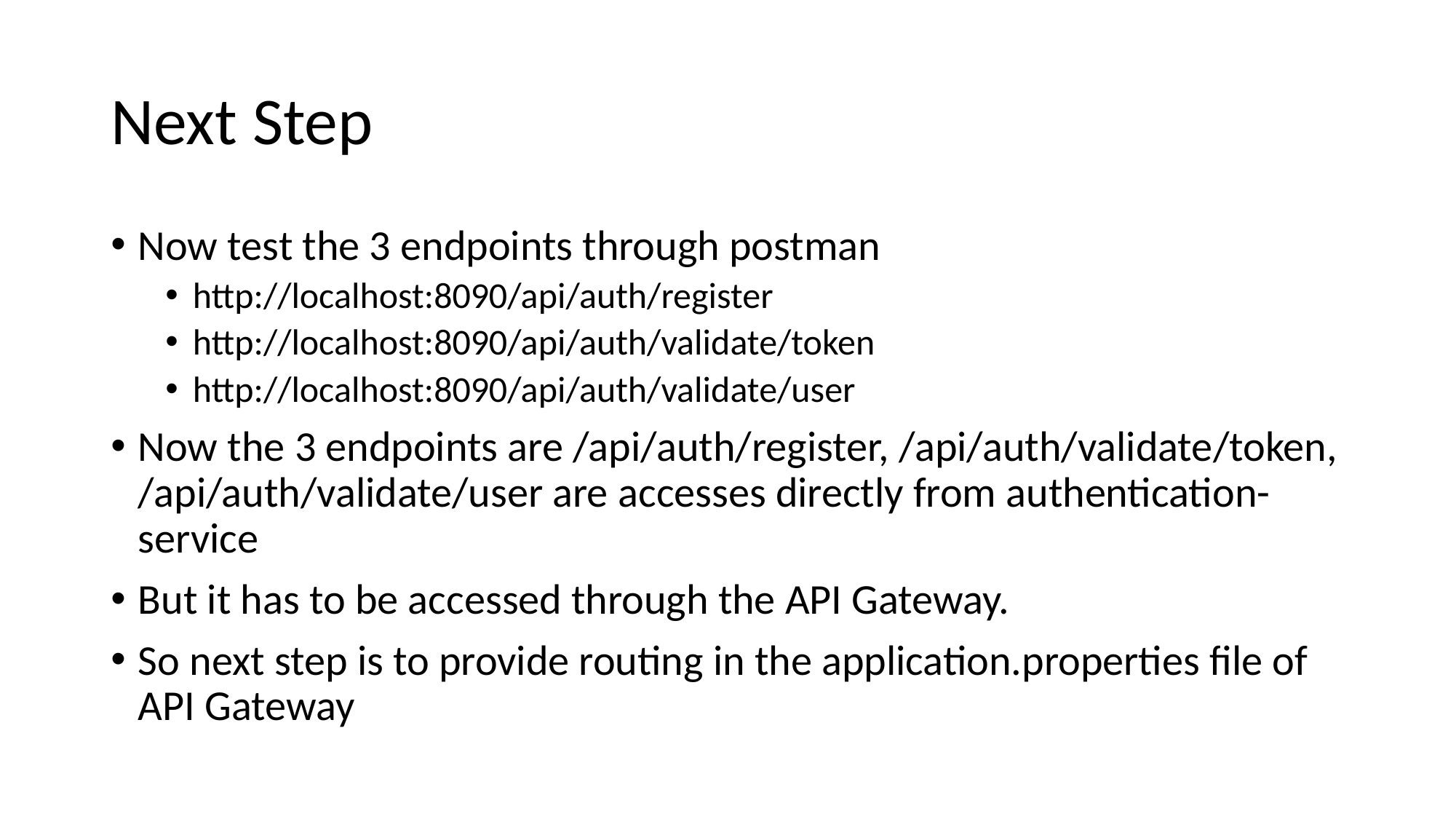

# Next Step
Now test the 3 endpoints through postman
http://localhost:8090/api/auth/register
http://localhost:8090/api/auth/validate/token
http://localhost:8090/api/auth/validate/user
Now the 3 endpoints are /api/auth/register, /api/auth/validate/token, /api/auth/validate/user are accesses directly from authentication-service
But it has to be accessed through the API Gateway.
So next step is to provide routing in the application.properties file of API Gateway